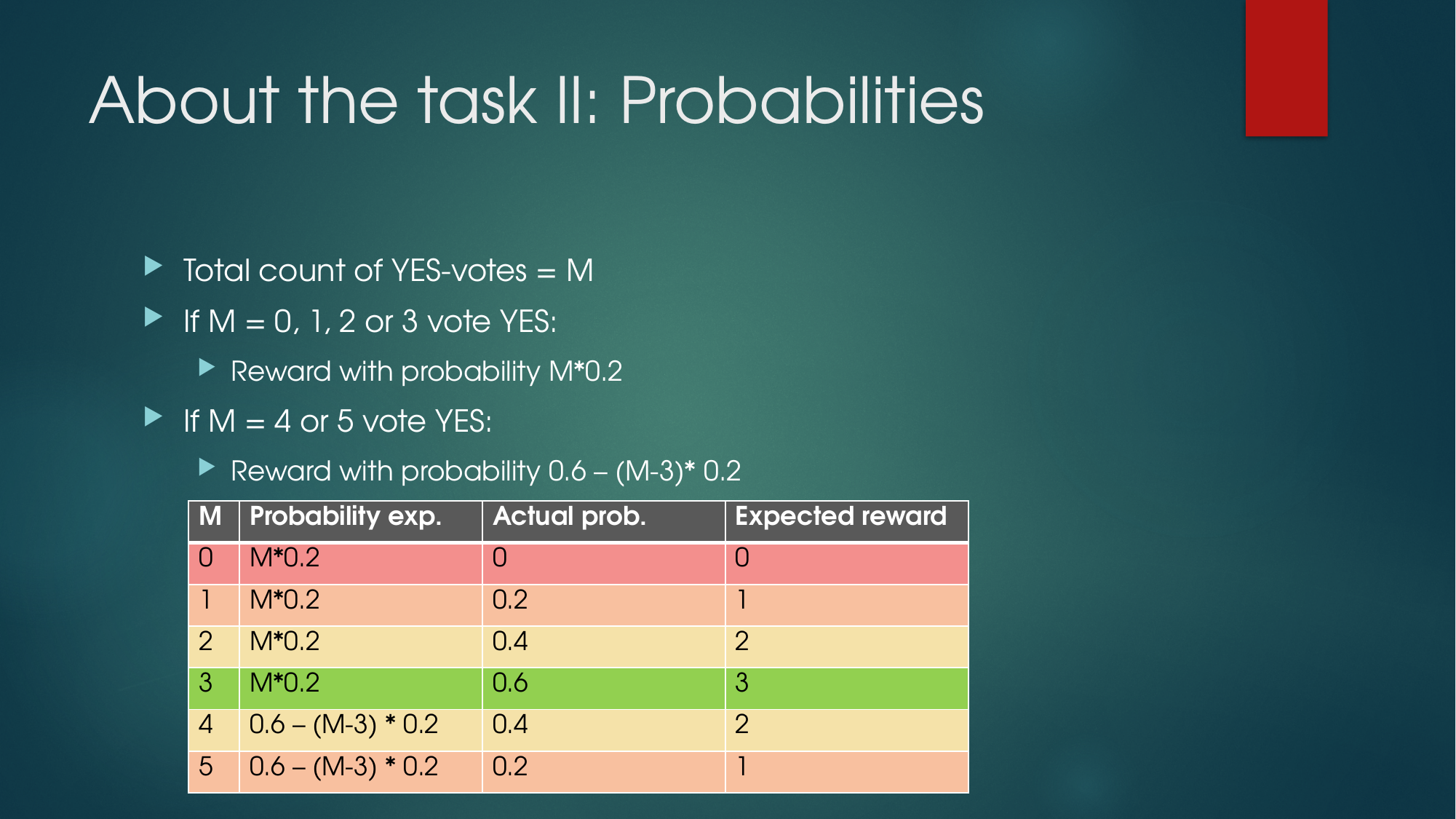

# About the task II: Probabilities
Total count of YES-votes = M
If M = 0, 1, 2 or 3 vote YES:
Reward with probability M*0.2
If M = 4 or 5 vote YES:
Reward with probability 0.6 – (M-3)* 0.2

| M | Probability exp. | Actual prob. | Expected reward |
| --- | --- | --- | --- |
| 0 | M\*0.2 | 0 | 0 |
| 1 | M\*0.2 | 0.2 | 1 |
| 2 | M\*0.2 | 0.4 | 2 |
| 3 | M\*0.2 | 0.6 | 3 |
| 4 | 0.6 – (M-3) \* 0.2 | 0.4 | 2 |
| 5 | 0.6 – (M-3) \* 0.2 | 0.2 | 1 |